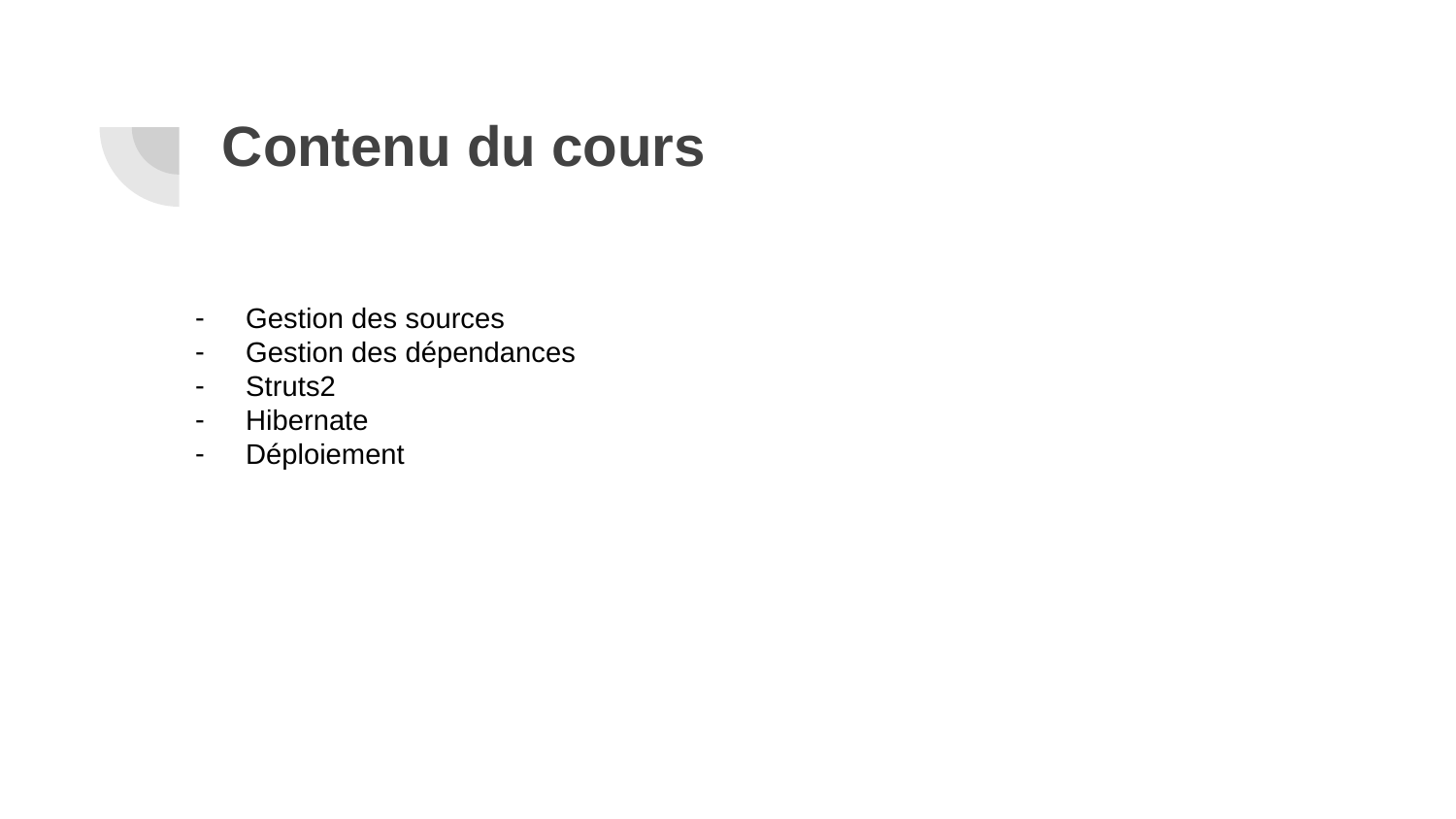

# Contenu du cours
Gestion des sources
Gestion des dépendances
Struts2
Hibernate
Déploiement